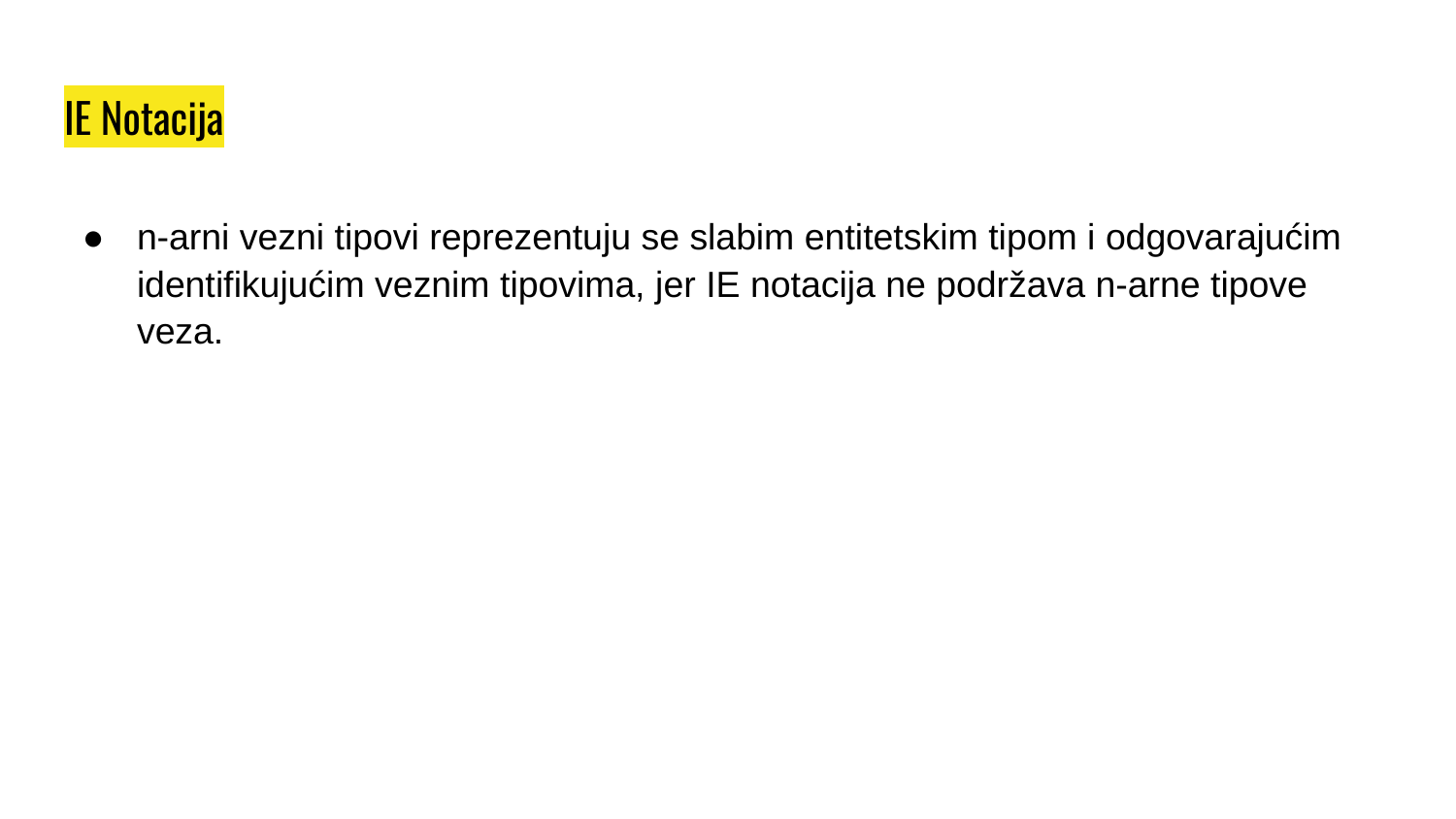

# IE Notacija
n-arni vezni tipovi reprezentuju se slabim entitetskim tipom i odgovarajućim identifikujućim veznim tipovima, jer IE notacija ne podržava n-arne tipove veza.